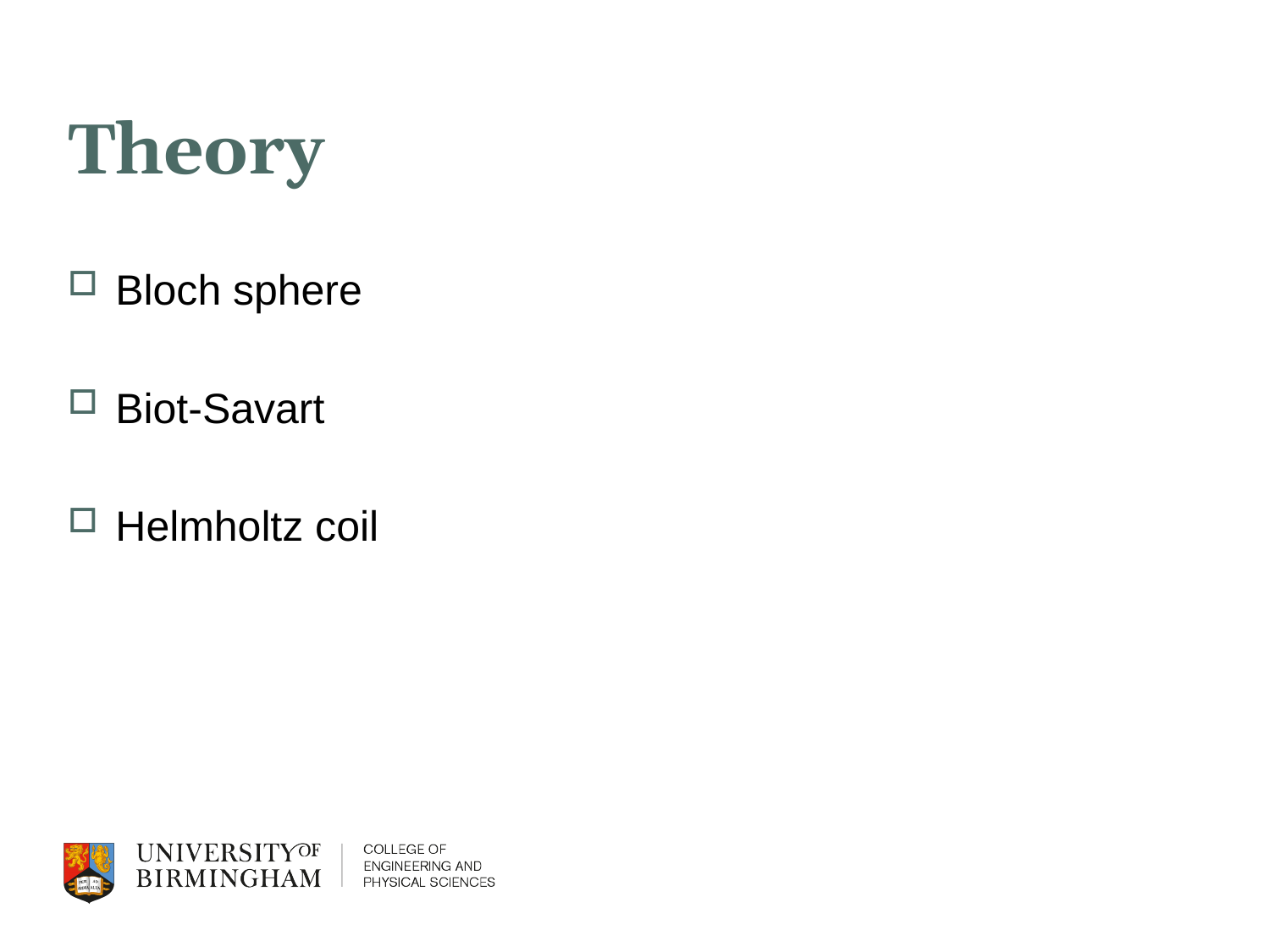

# Theory
Bloch sphere

Biot-Savart

Helmholtz coil